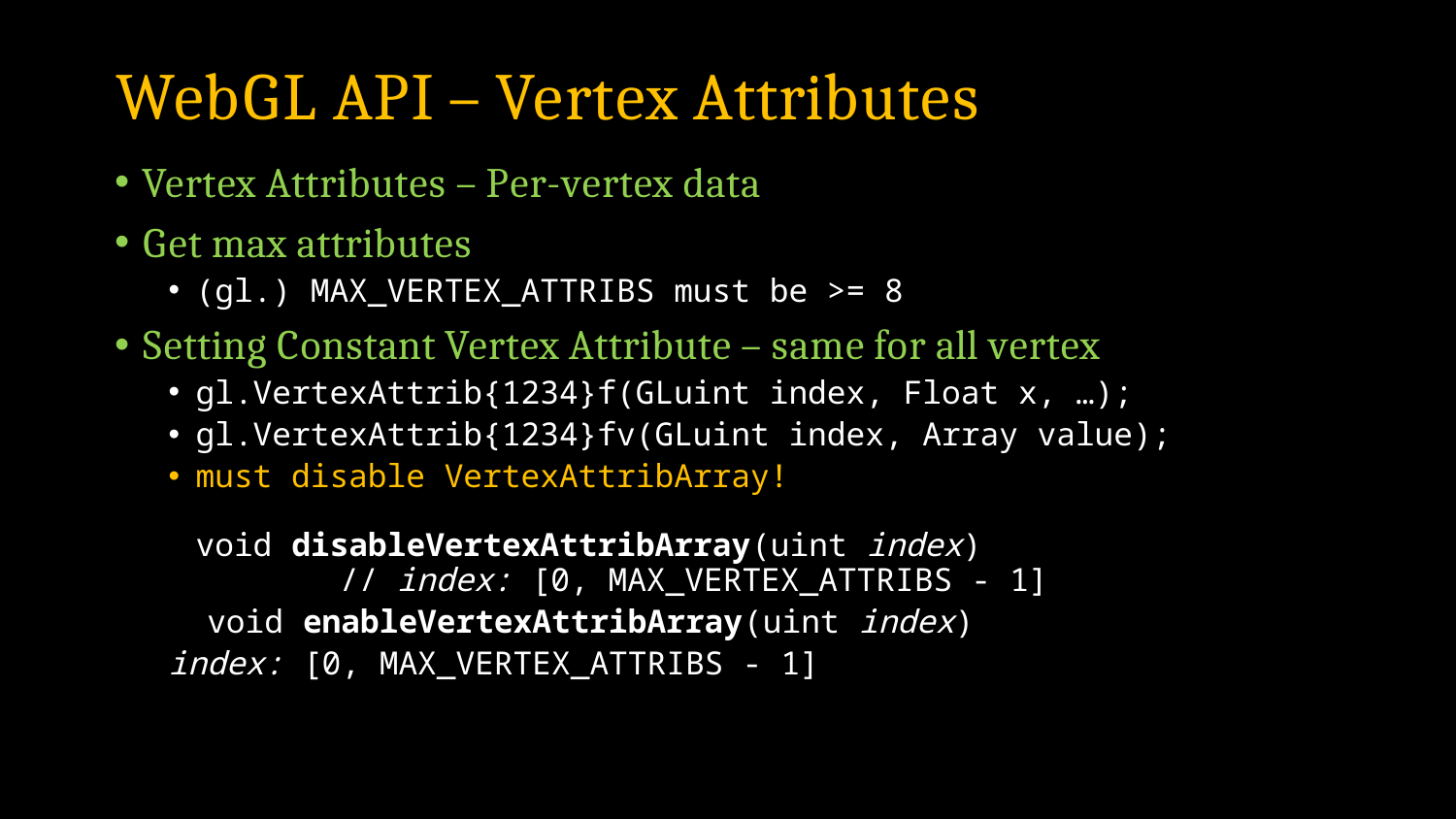

# WebGL API – Vertex Attributes
Vertex Attributes – Per-vertex data
Get max attributes
(gl.) MAX_VERTEX_ATTRIBS must be >= 8
Setting Constant Vertex Attribute – same for all vertex
gl.VertexAttrib{1234}f(GLuint index, Float x, …);
gl.VertexAttrib{1234}fv(GLuint index, Array value);
must disable VertexAttribArray!
void disableVertexAttribArray(uint index)
		// index: [0, MAX_VERTEX_ATTRIBS - 1]
  void enableVertexAttribArray(uint index)
	index: [0, MAX_VERTEX_ATTRIBS - 1]